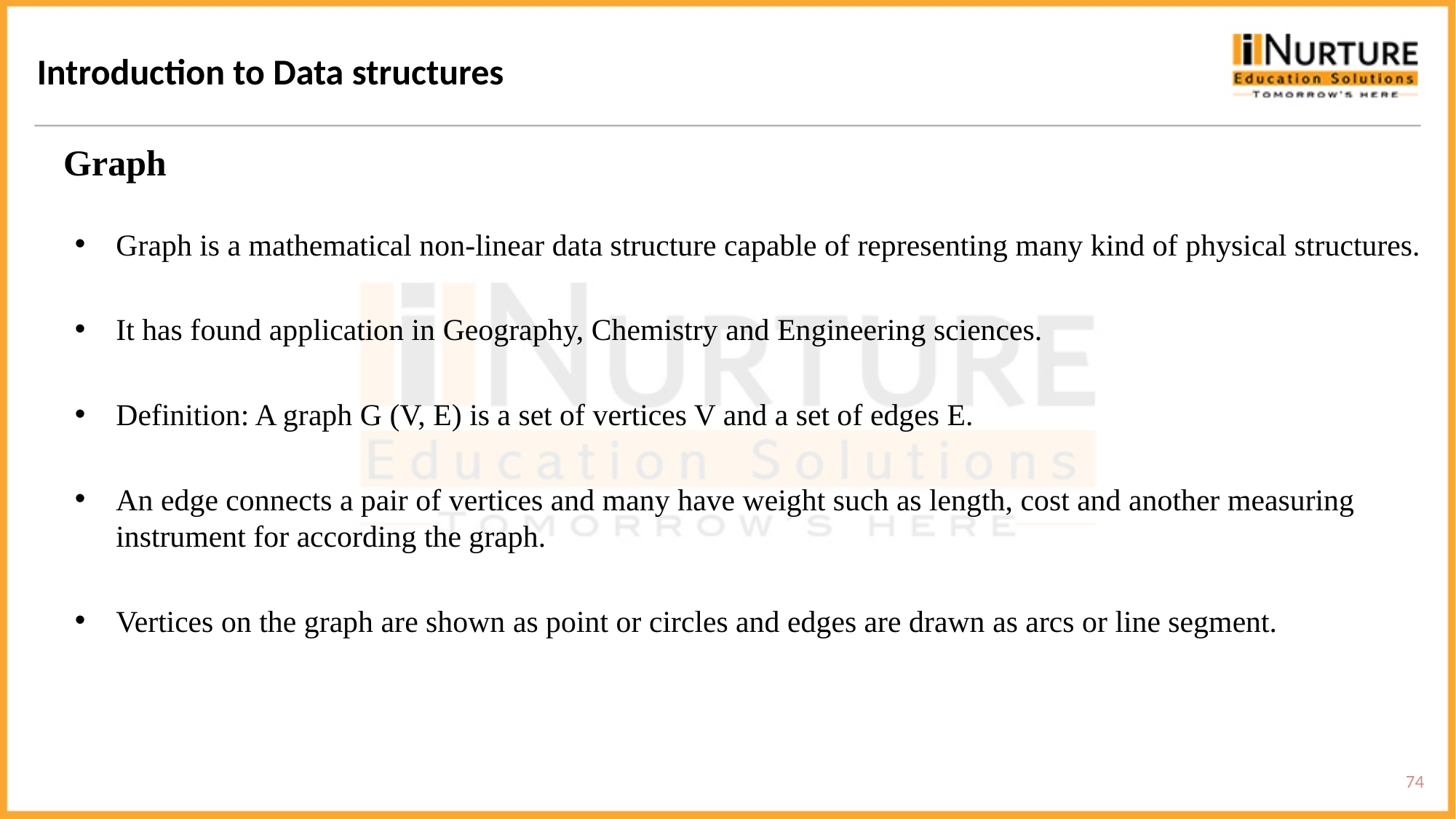

Introduction to Data structures
Graph

Graph is a mathematical non-linear data structure capable of representing many kind of physical structures.

It has found application in Geography, Chemistry and Engineering sciences.

Definition: A graph G (V, E) is a set of vertices V and a set of edges E.

An edge connects a pair of vertices and many have weight such as length, cost and another measuring instrument for according the graph.

Vertices on the graph are shown as point or circles and edges are drawn as arcs or line segment.

74